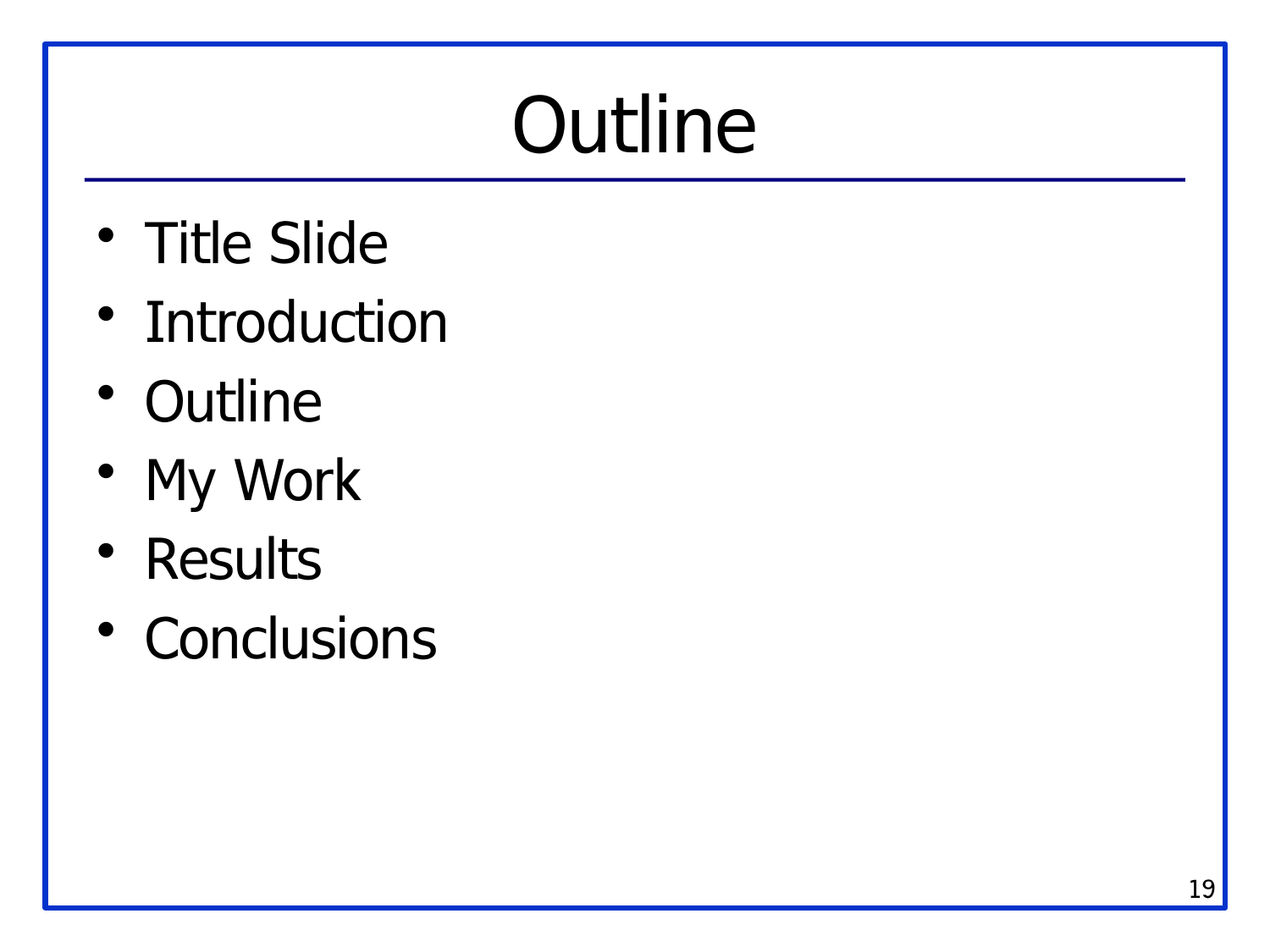

# Outline
Title Slide
Introduction
Outline
My Work
Results
Conclusions
19